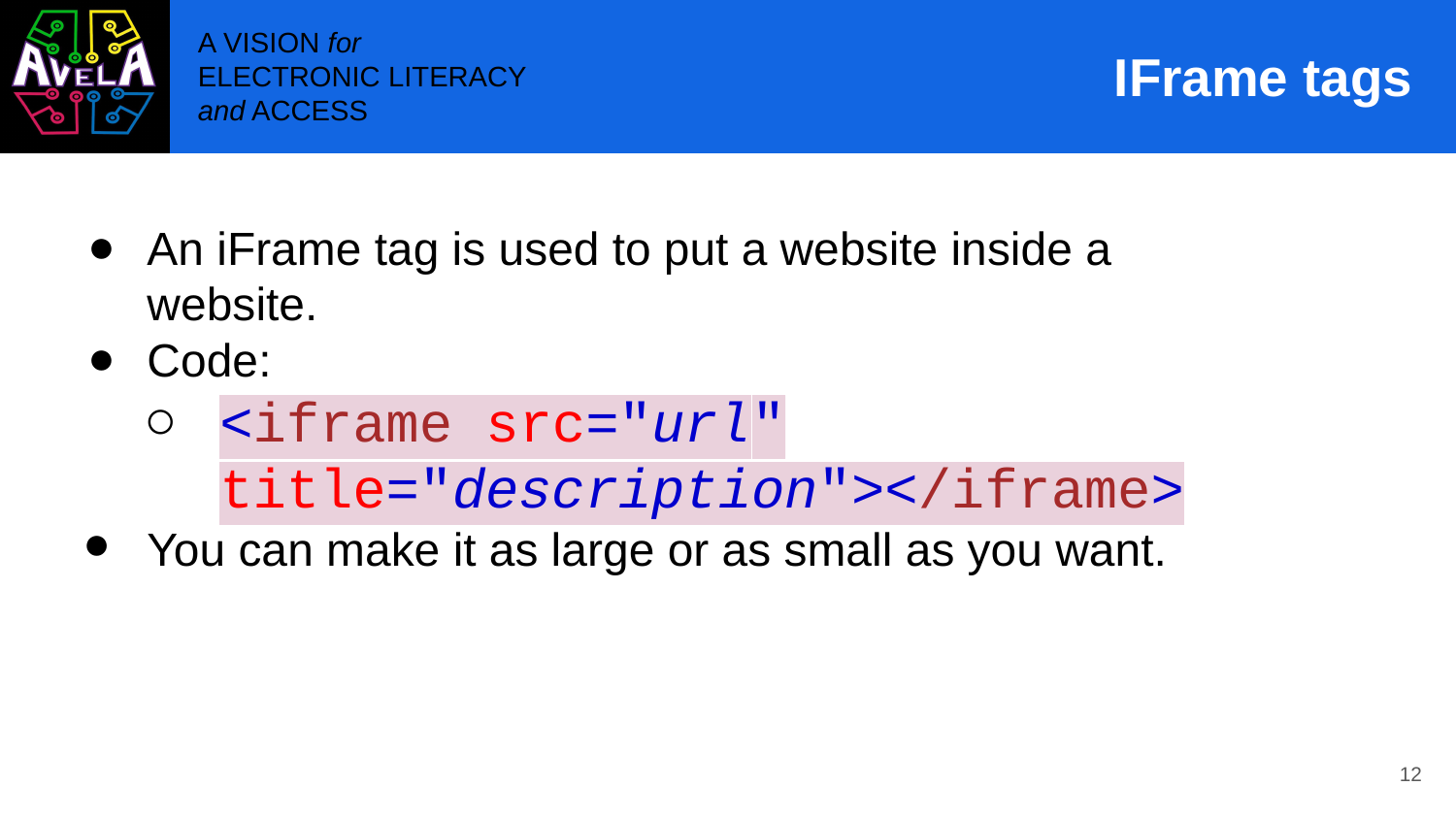

# IFrame tags
An iFrame tag is used to put a website inside a website.
Code:
<iframe src="url" title="description"></iframe>
You can make it as large or as small as you want.

12